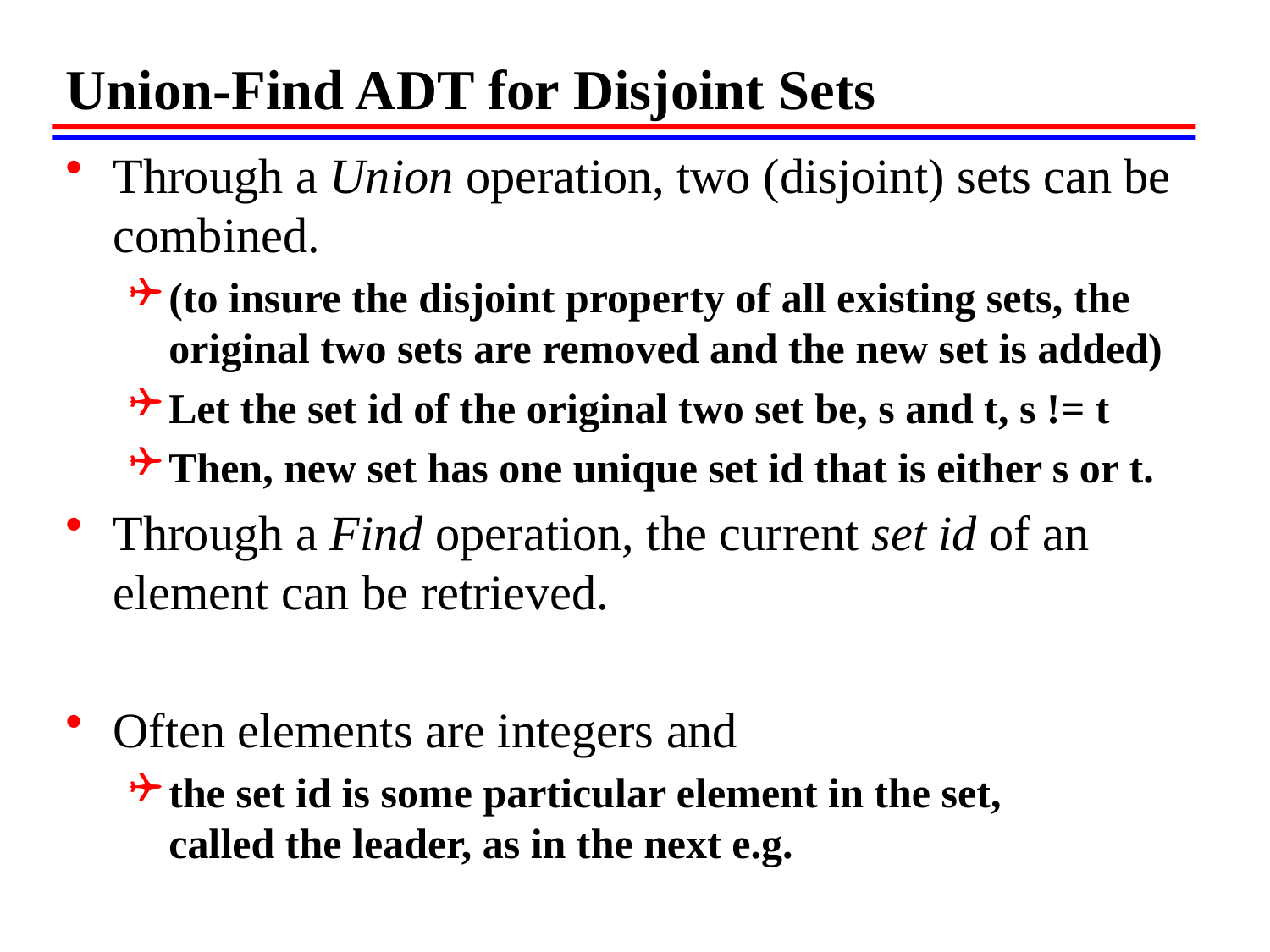

# Union-Find ADT for Disjoint Sets
Through a Union operation, two (disjoint) sets can be combined.
(to insure the disjoint property of all existing sets, the original two sets are removed and the new set is added)
Let the set id of the original two set be, s and t, s != t
Then, new set has one unique set id that is either s or t.
Through a Find operation, the current set id of an element can be retrieved.

Often elements are integers and
the set id is some particular element in the set,
called the leader, as in the next e.g.